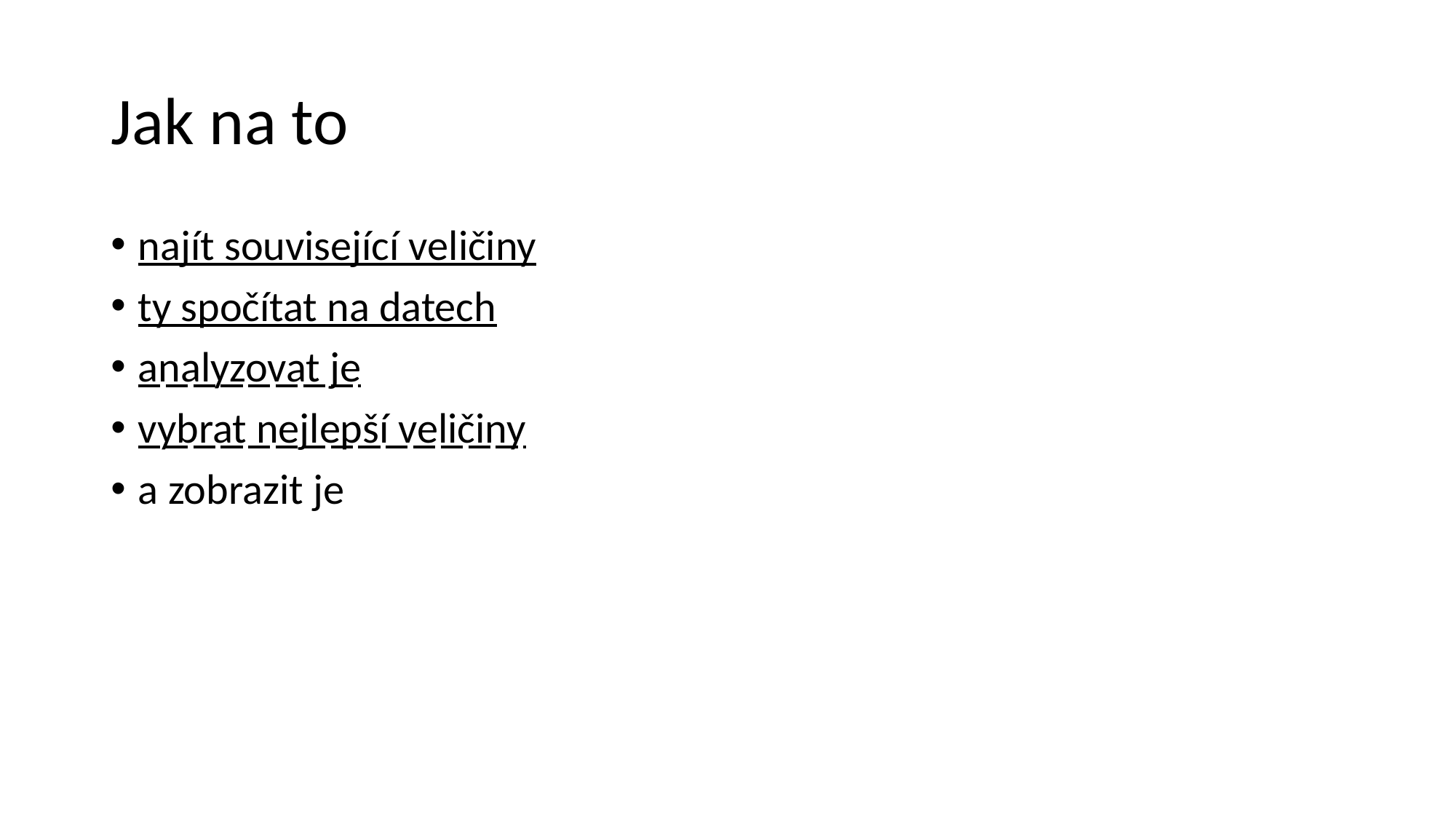

# Jak na to
najít související veličiny
ty spočítat na datech
analyzovat je
vybrat nejlepší veličiny
a zobrazit je